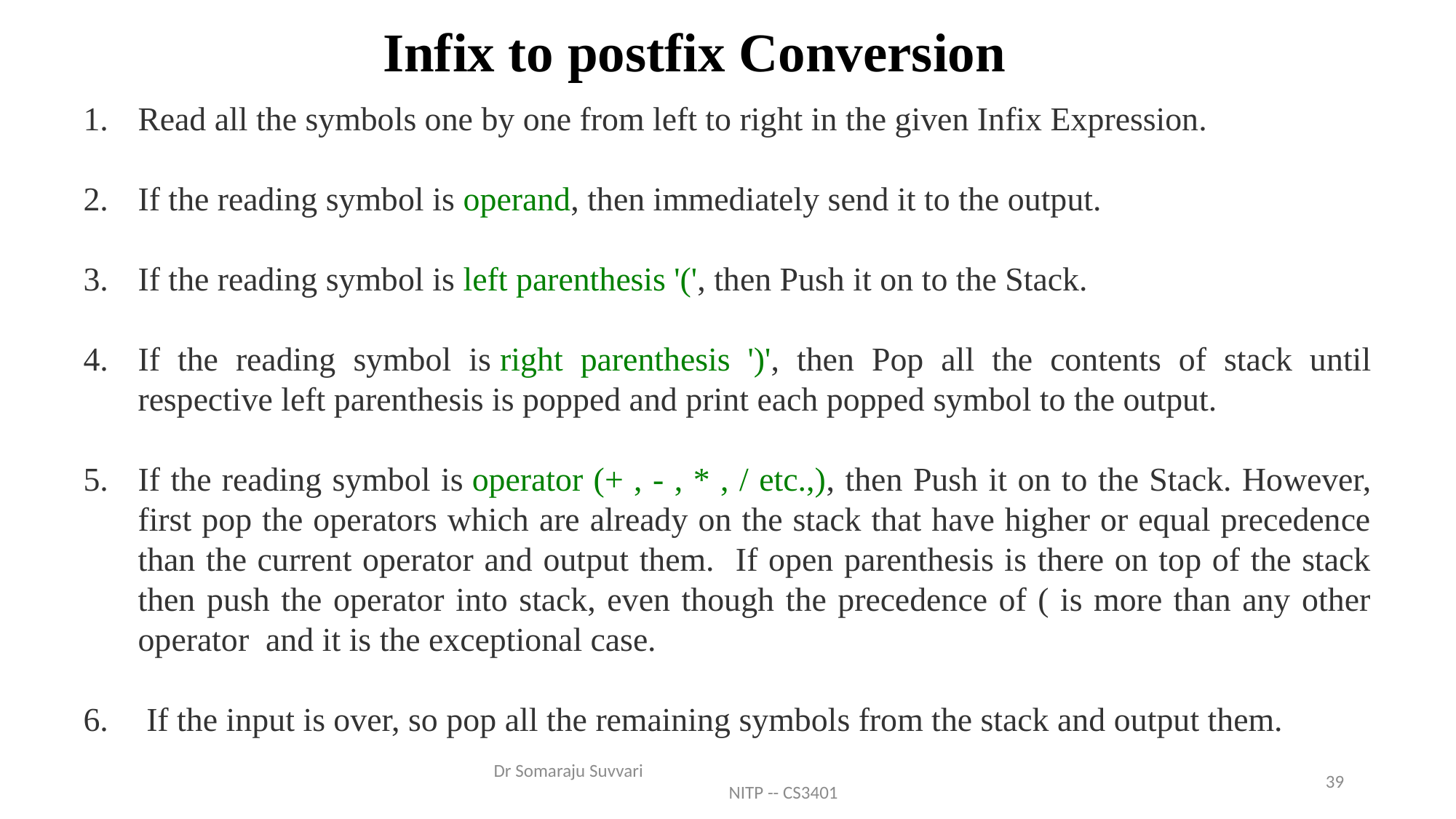

# Infix to postfix Conversion
Read all the symbols one by one from left to right in the given Infix Expression.

If the reading symbol is operand, then immediately send it to the output.

If the reading symbol is left parenthesis '(', then Push it on to the Stack.

If the reading symbol is right parenthesis ')', then Pop all the contents of stack until respective left parenthesis is popped and print each popped symbol to the output.

If the reading symbol is operator (+ , - , * , / etc.,), then Push it on to the Stack. However, first pop the operators which are already on the stack that have higher or equal precedence than the current operator and output them.  If open parenthesis is there on top of the stack then push the operator into stack, even though the precedence of ( is more than any other operator  and it is the exceptional case.

 If the input is over, so pop all the remaining symbols from the stack and output them.
Dr Somaraju Suvvari                                                                                                        NITP -- CS3401
39